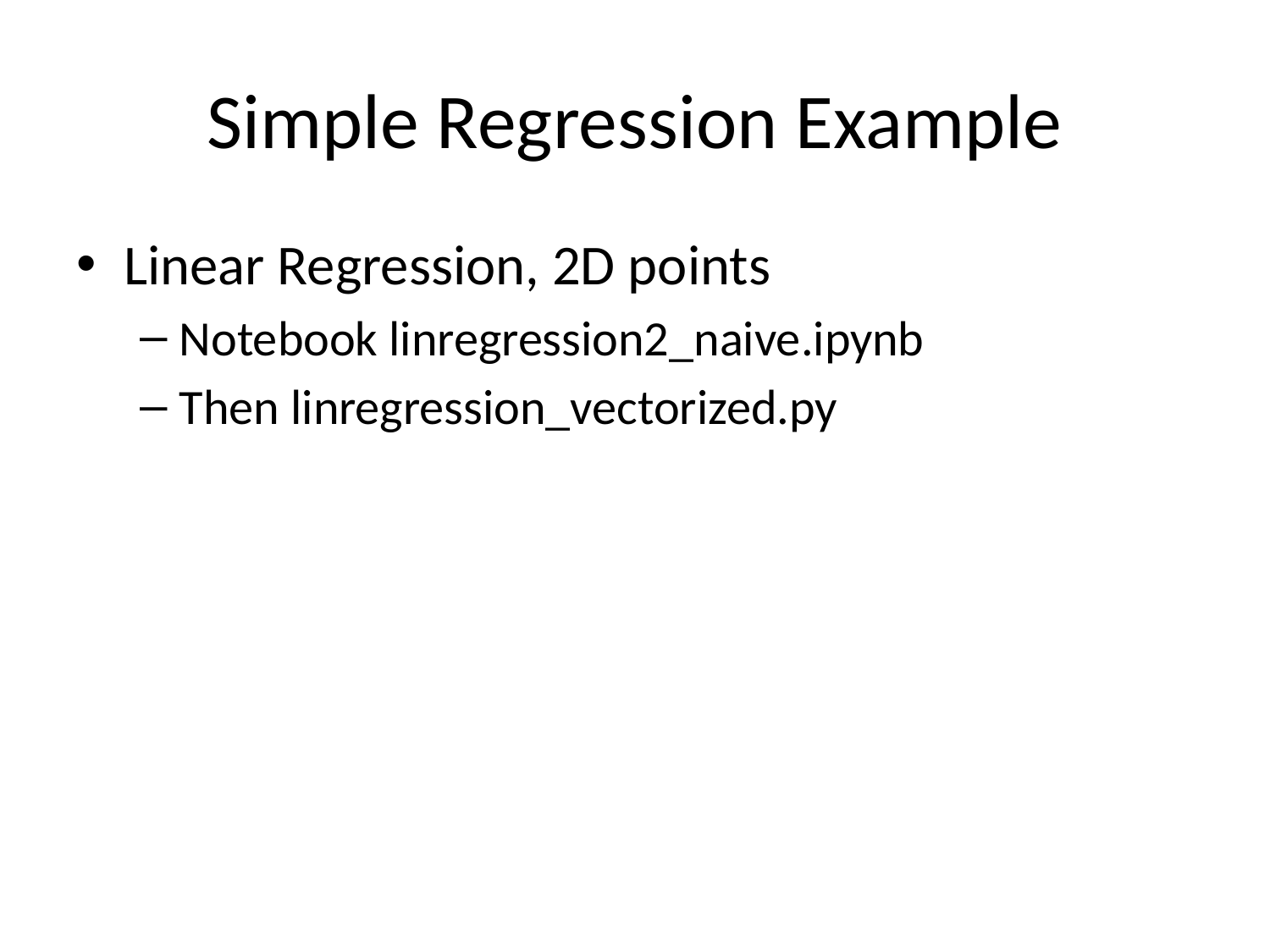

# Simple Regression Example
Linear Regression, 2D points
Notebook linregression2_naive.ipynb
Then linregression_vectorized.py